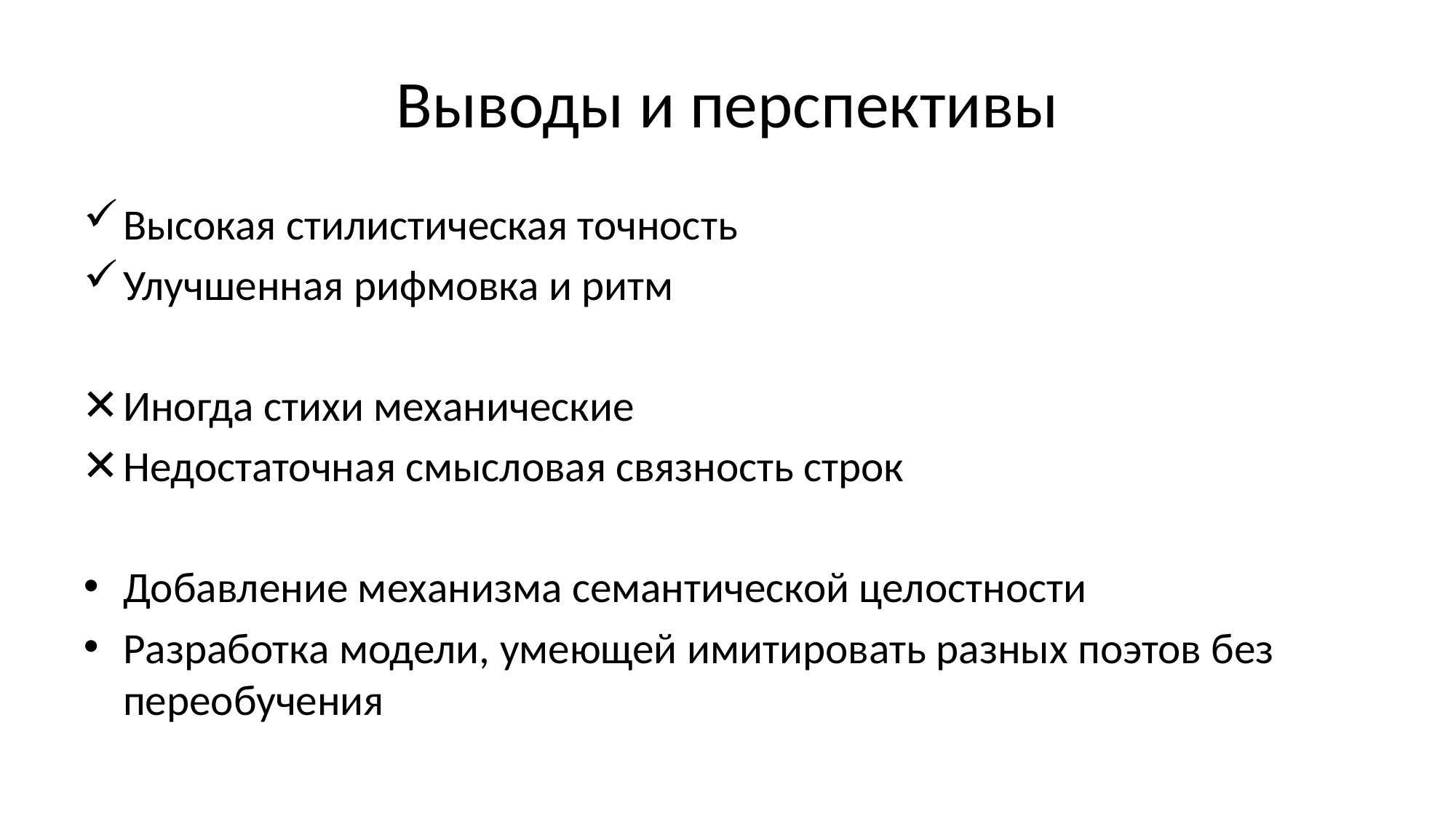

# Выводы и перспективы
Высокая стилистическая точность
Улучшенная рифмовка и ритм

Иногда стихи механические
Недостаточная смысловая связность строк

Добавление механизма семантической целостности
Разработка модели, умеющей имитировать разных поэтов без переобучения